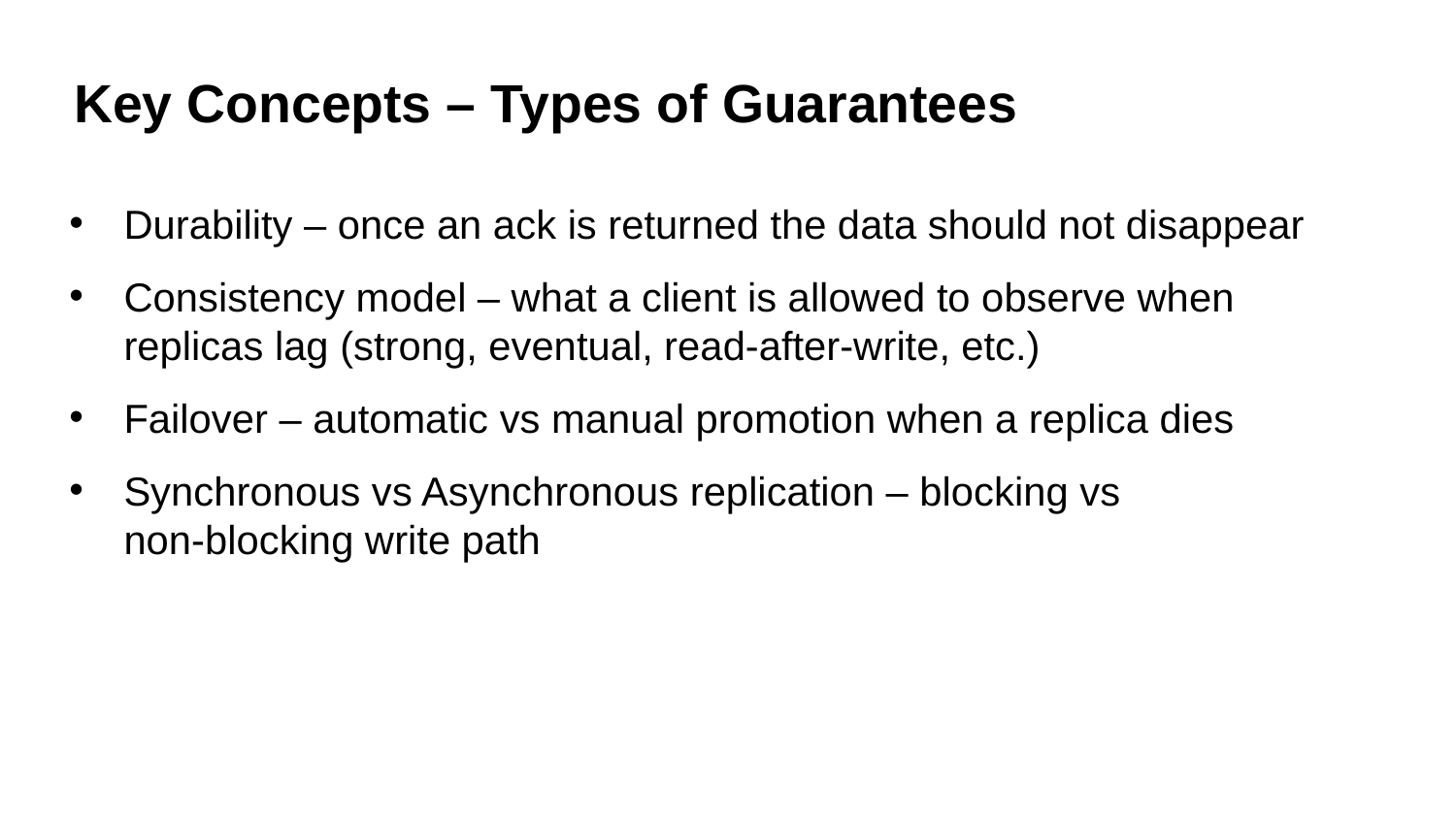

# Key Concepts – Types of Guarantees
Durability – once an ack is returned the data should not disappear
Consistency model – what a client is allowed to observe when replicas lag (strong, eventual, read‑after‑write, etc.)
Failover – automatic vs manual promotion when a replica dies
Synchronous vs Asynchronous replication – blocking vs non‑blocking write path